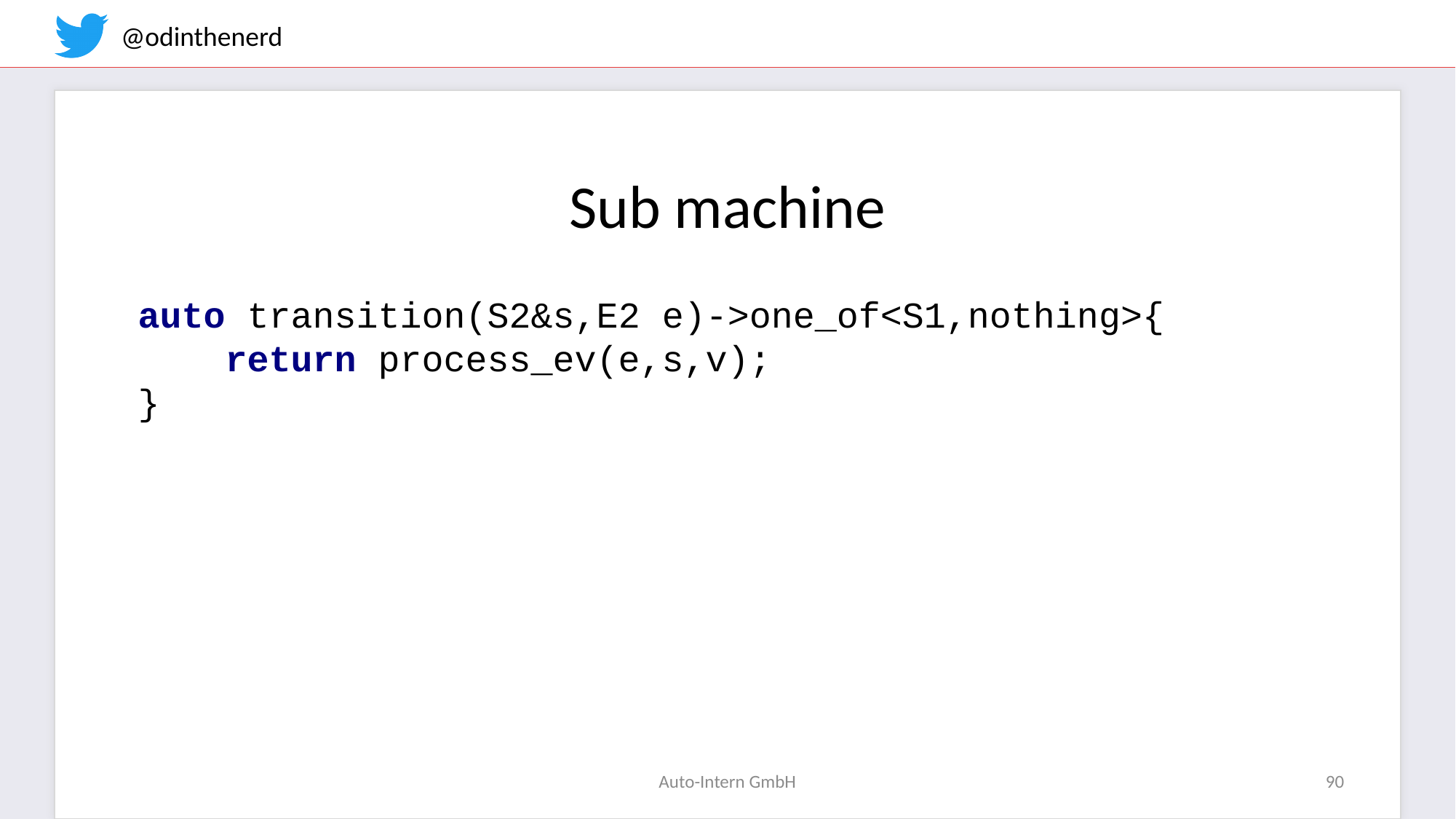

Sub machine
auto transition(S2&s,E2 e)->one_of<S1,nothing>{
    return process_ev(e,s,v);
}

Auto-Intern GmbH
90